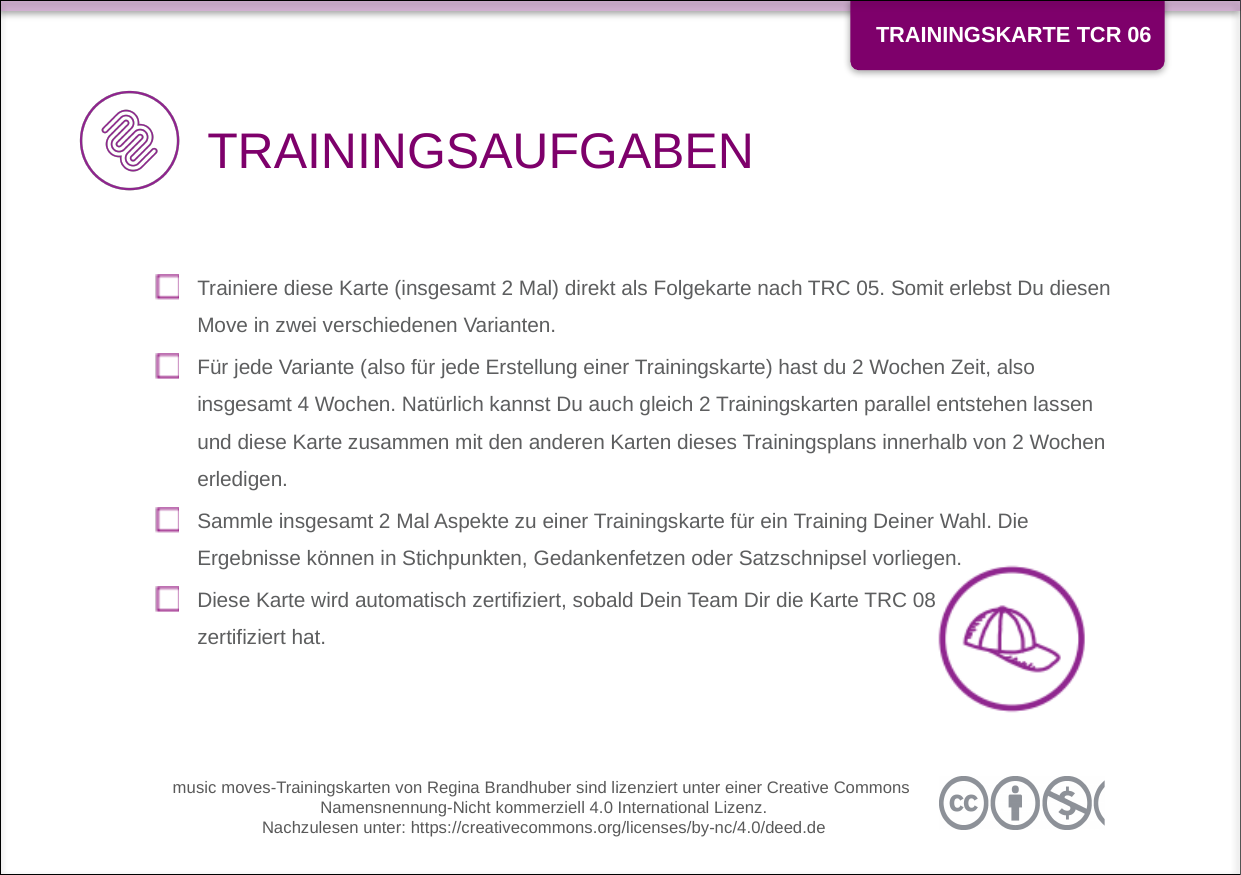

Trainiere diese Karte (insgesamt 2 Mal) direkt als Folgekarte nach TRC 05. Somit erlebst Du diesen Move in zwei verschiedenen Varianten.
Für jede Variante (also für jede Erstellung einer Trainingskarte) hast du 2 Wochen Zeit, also insgesamt 4 Wochen. Natürlich kannst Du auch gleich 2 Trainingskarten parallel entstehen lassen und diese Karte zusammen mit den anderen Karten dieses Trainingsplans innerhalb von 2 Wochen erledigen.
Sammle insgesamt 2 Mal Aspekte zu einer Trainingskarte für ein Training Deiner Wahl. Die Ergebnisse können in Stichpunkten, Gedankenfetzen oder Satzschnipsel vorliegen.
Diese Karte wird automatisch zertifiziert, sobald Dein Team Dir die Karte TRC 08
zertifiziert hat.